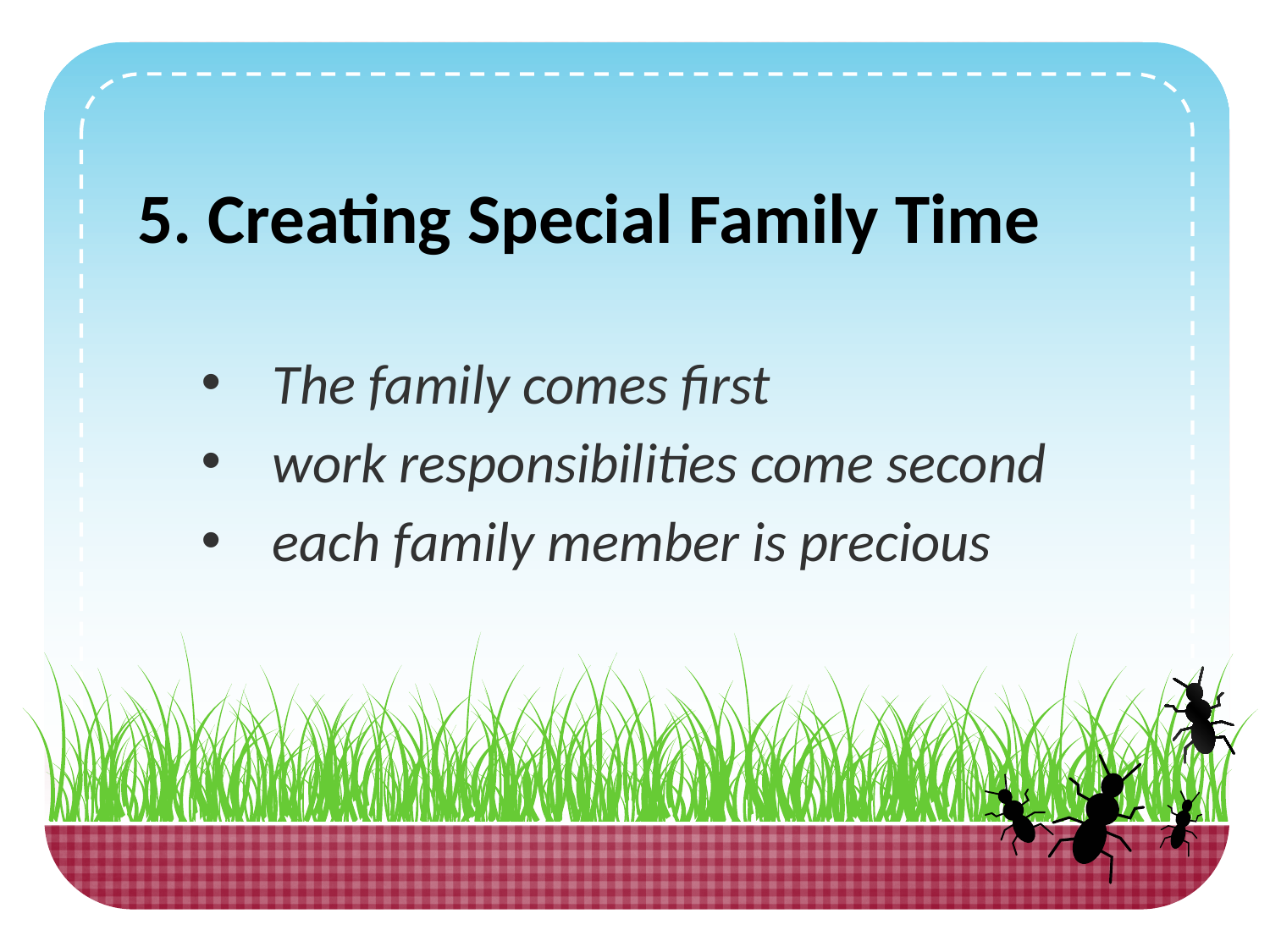

5. Creating Special Family Time

The family comes first
work responsibilities come second
each family member is precious